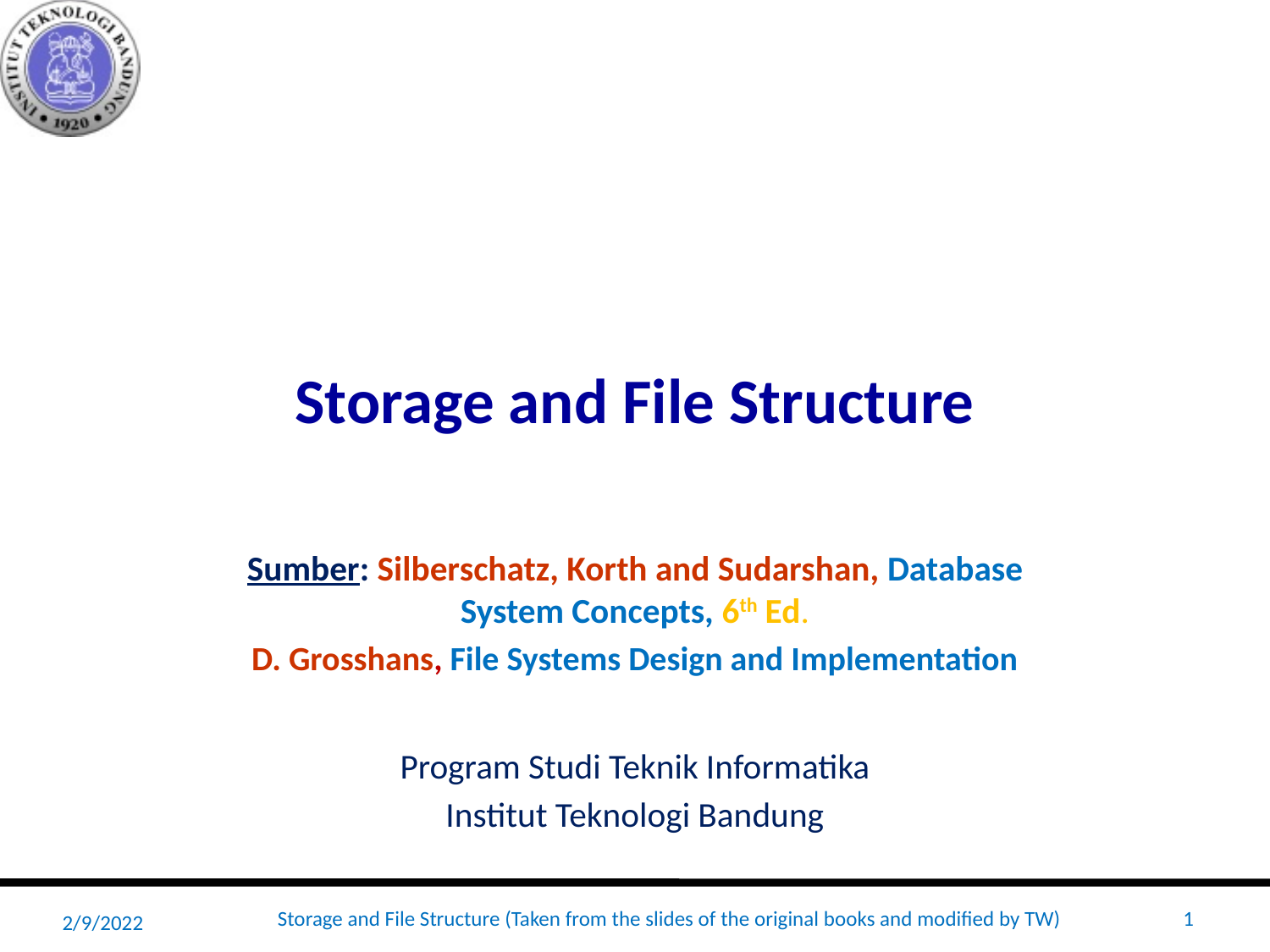

# Storage and File Structure
Sumber: Silberschatz, Korth and Sudarshan, Database System Concepts, 6th Ed.
D. Grosshans, File Systems Design and Implementation

Program Studi Teknik Informatika
Institut Teknologi Bandung
2/9/2022
Storage and File Structure (Taken from the slides of the original books and modified by TW)
1